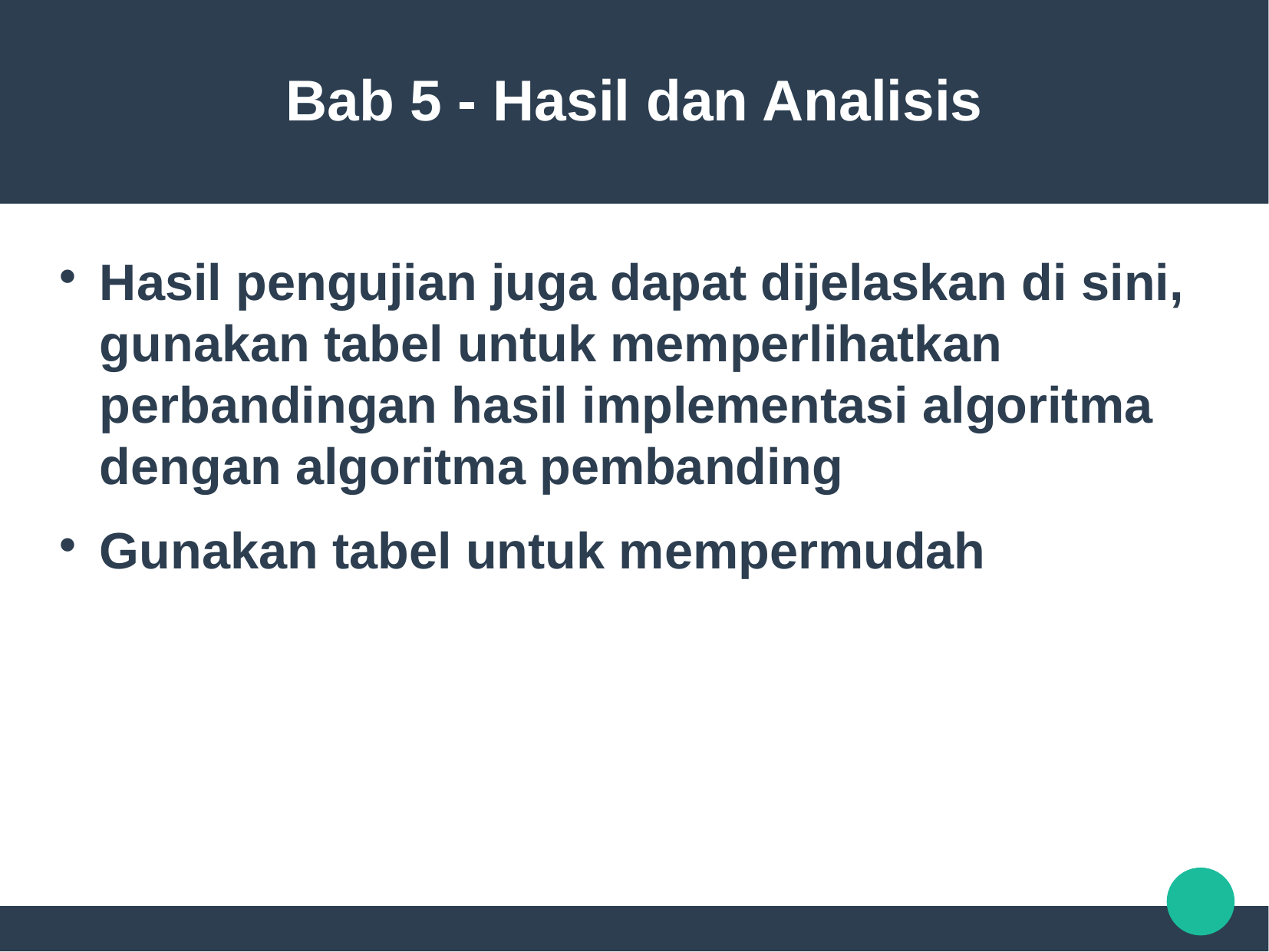

Bab 5 - Hasil dan Analisis
Hasil pengujian juga dapat dijelaskan di sini, gunakan tabel untuk memperlihatkan perbandingan hasil implementasi algoritma dengan algoritma pembanding
Gunakan tabel untuk mempermudah